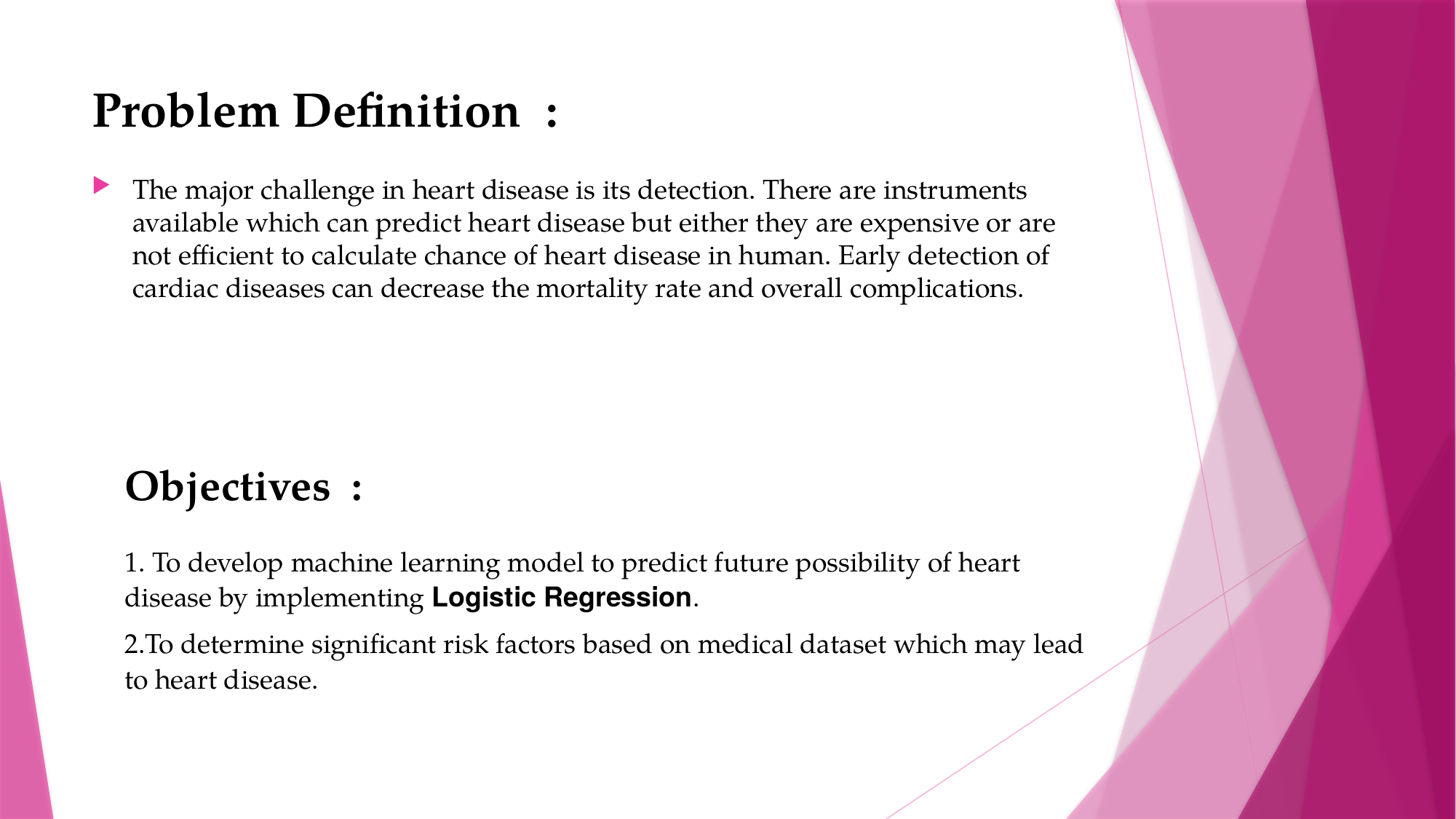

# Problem Definition  :
The major challenge in heart disease is its detection. There are instruments available which can predict heart disease but either they are expensive or are not efficient to calculate chance of heart disease in human. Early detection of cardiac diseases can decrease the mortality rate and overall complications.
Objectives  :

1. To develop machine learning model to predict future possibility of heart disease by implementing Logistic Regression.
2.To determine significant risk factors based on medical dataset which may lead to heart disease.